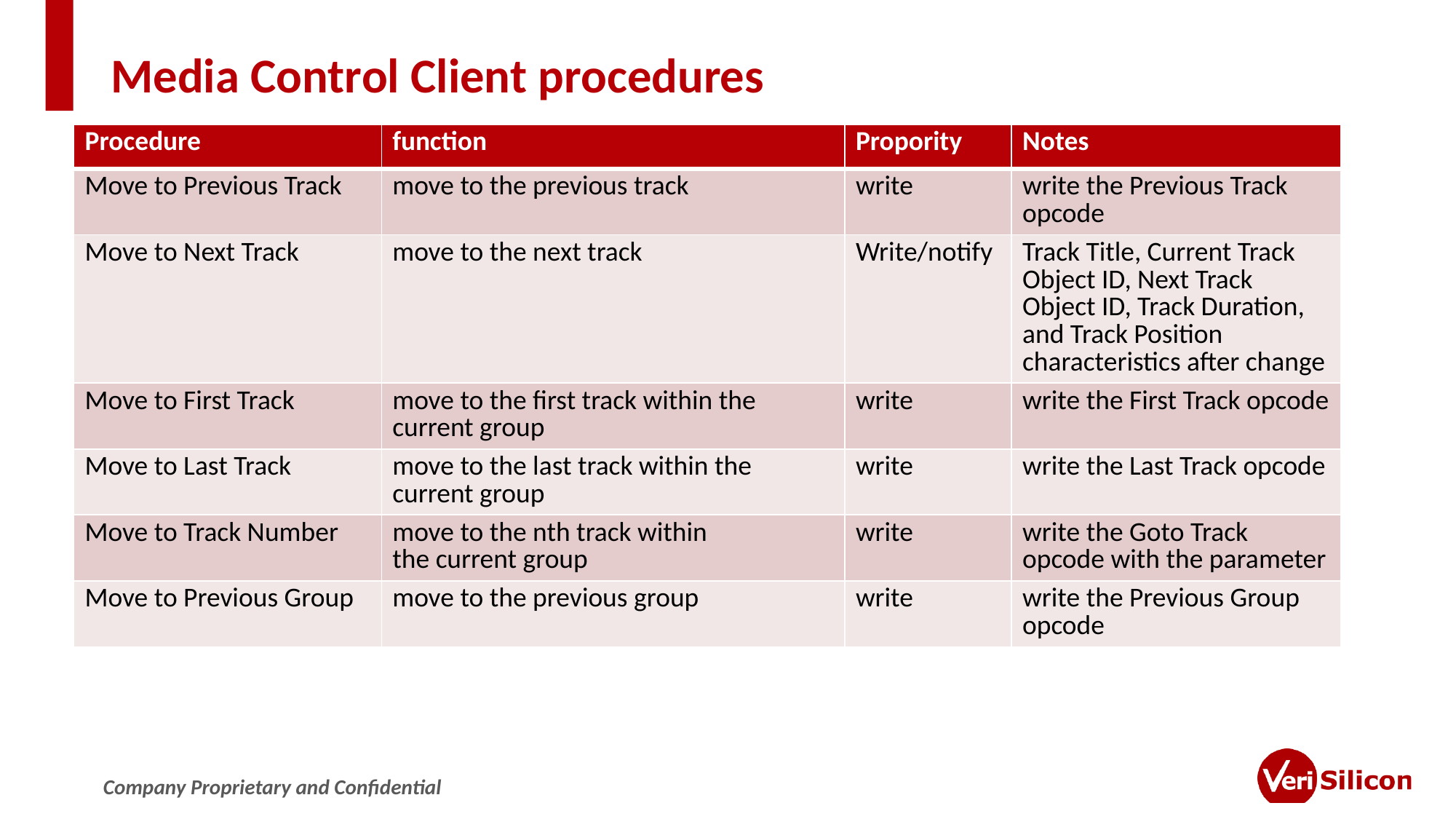

# Media Control Client procedures
| Procedure | function | Propority | Notes |
| --- | --- | --- | --- |
| Move to Previous Track | move to the previous track | write | write the Previous Track opcode |
| Move to Next Track | move to the next track | Write/notify | Track Title, Current Track Object ID, Next Track Object ID, Track Duration, and Track Position characteristics after change |
| Move to First Track | move to the first track within the current group | write | write the First Track opcode |
| Move to Last Track | move to the last track within the current group | write | write the Last Track opcode |
| Move to Track Number | move to the nth track within the current group | write | write the Goto Track opcode with the parameter |
| Move to Previous Group | move to the previous group | write | write the Previous Group opcode |